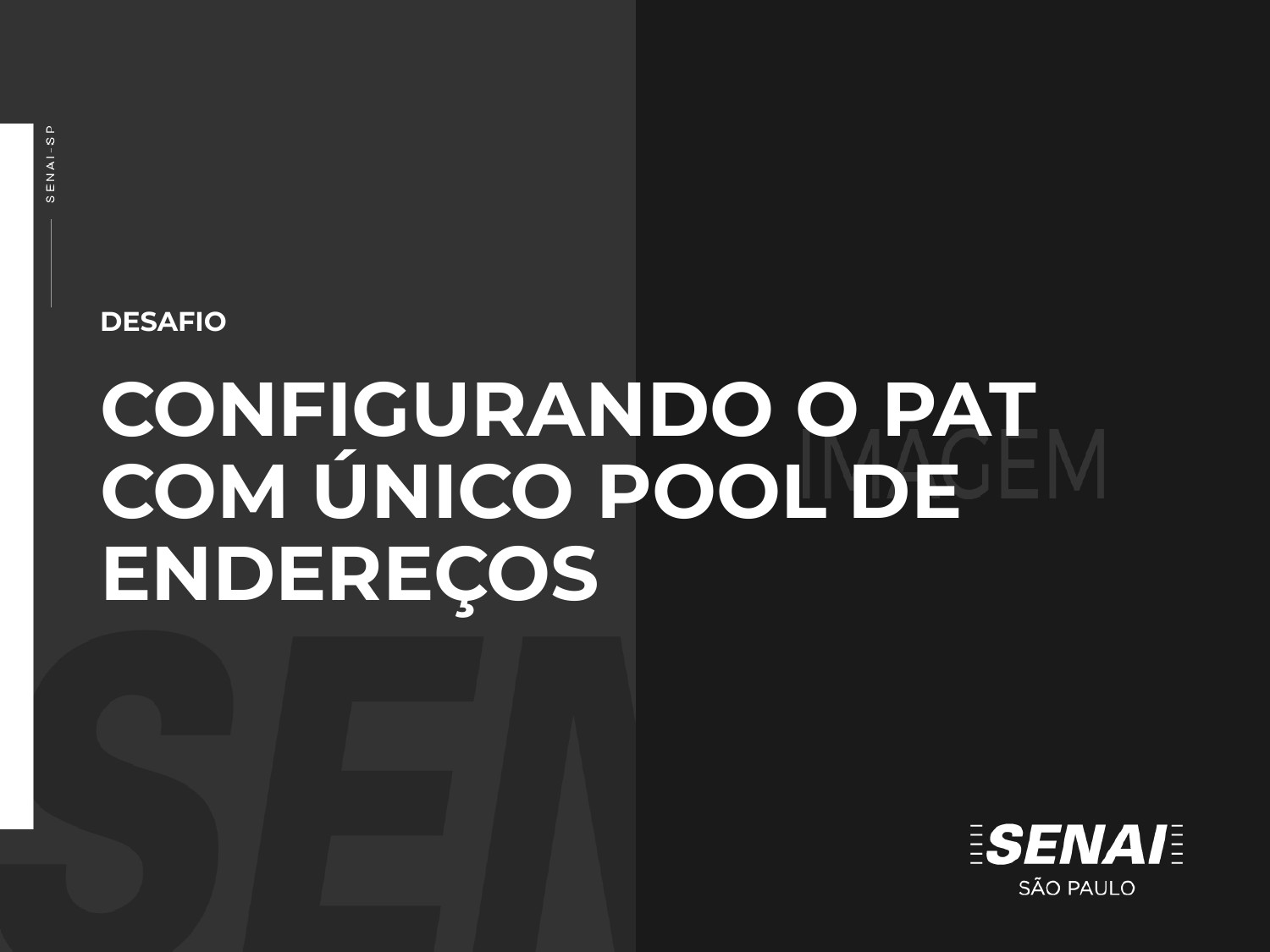

DESAFIO
CONFIGURANDO O PAT COM ÚNICO POOL DE ENDEREÇOS